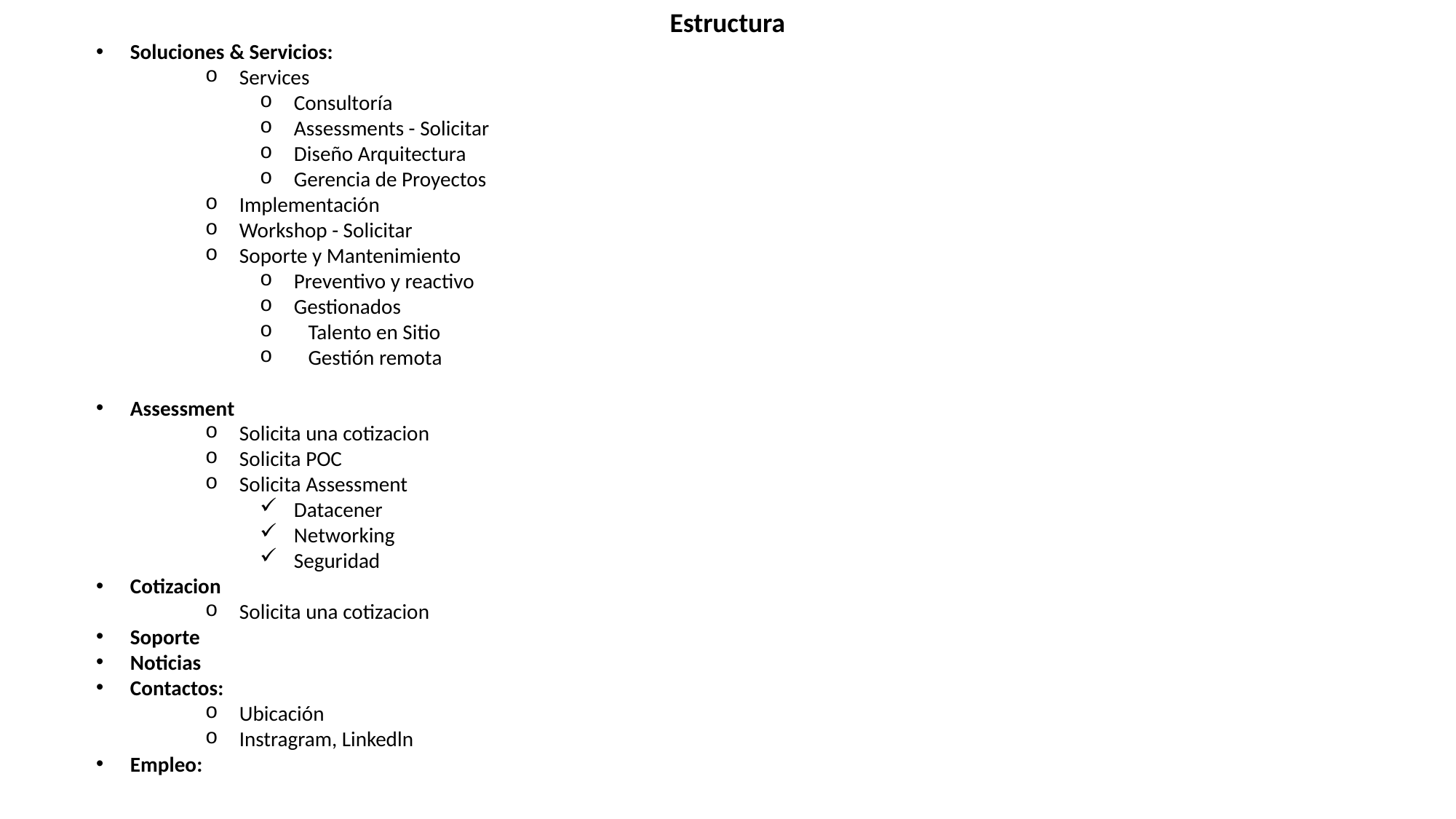

Estructura
Soluciones & Servicios:
Services
Consultoría
Assessments - Solicitar
Diseño Arquitectura
Gerencia de Proyectos
Implementación
Workshop - Solicitar
Soporte y Mantenimiento
Preventivo y reactivo
Gestionados
   Talento en Sitio
   Gestión remota

Assessment
Solicita una cotizacion
Solicita POC
Solicita Assessment
Datacener
Networking
Seguridad
Cotizacion
Solicita una cotizacion
Soporte
Noticias
Contactos:
Ubicación
Instragram, Linkedln
Empleo: